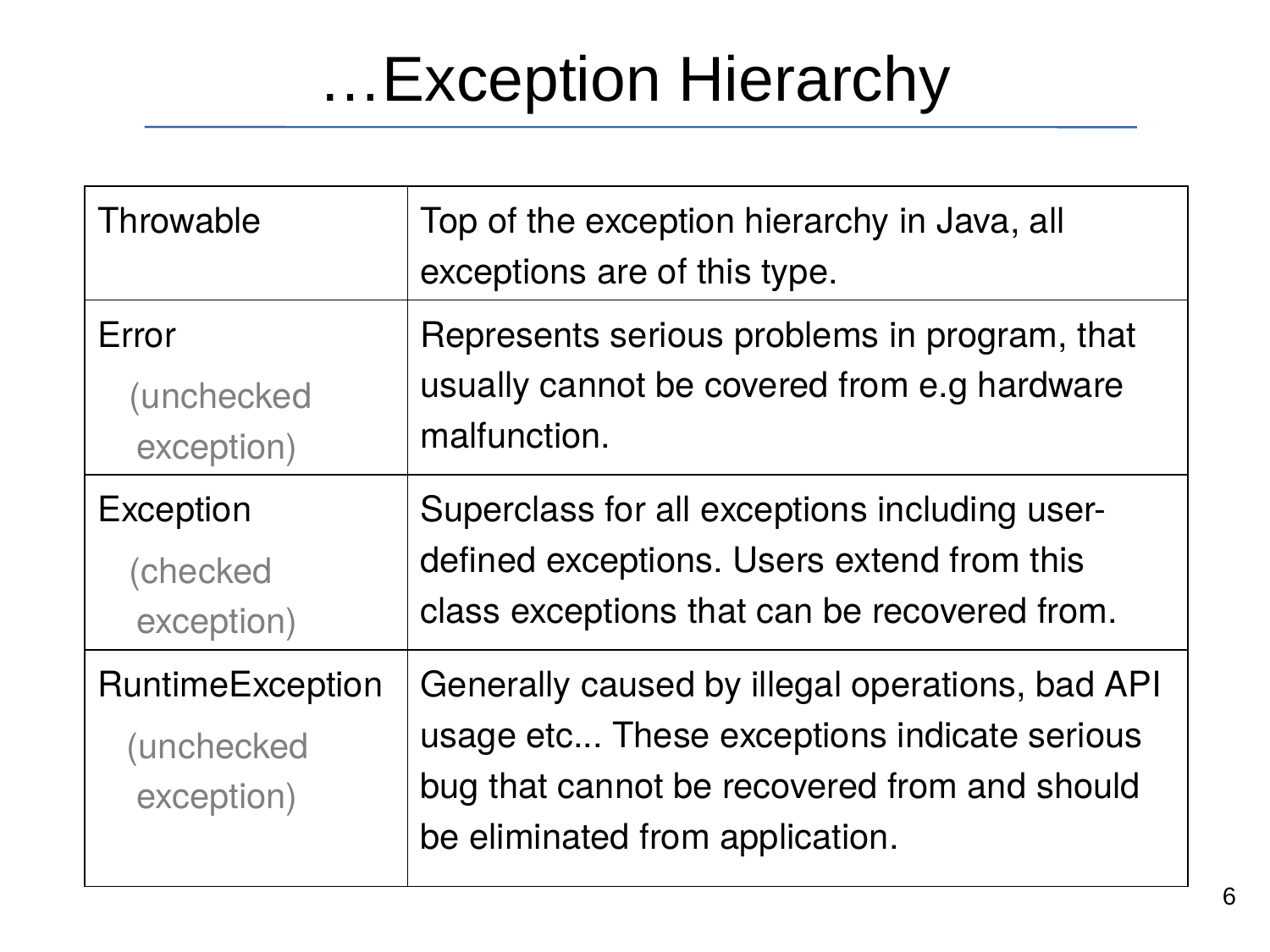

# …Exception Hierarchy

| Throwable | Top of the exception hierarchy in Java, all exceptions are of this type. |
| --- | --- |
| Error (unchecked exception) | Represents serious problems in program, that usually cannot be covered from e.g hardware malfunction. |
| Exception (checked exception) | Superclass for all exceptions including user-defined exceptions. Users extend from this class exceptions that can be recovered from. |
| RuntimeException (unchecked exception) | Generally caused by illegal operations, bad API usage etc... These exceptions indicate serious bug that cannot be recovered from and should be eliminated from application. |
6